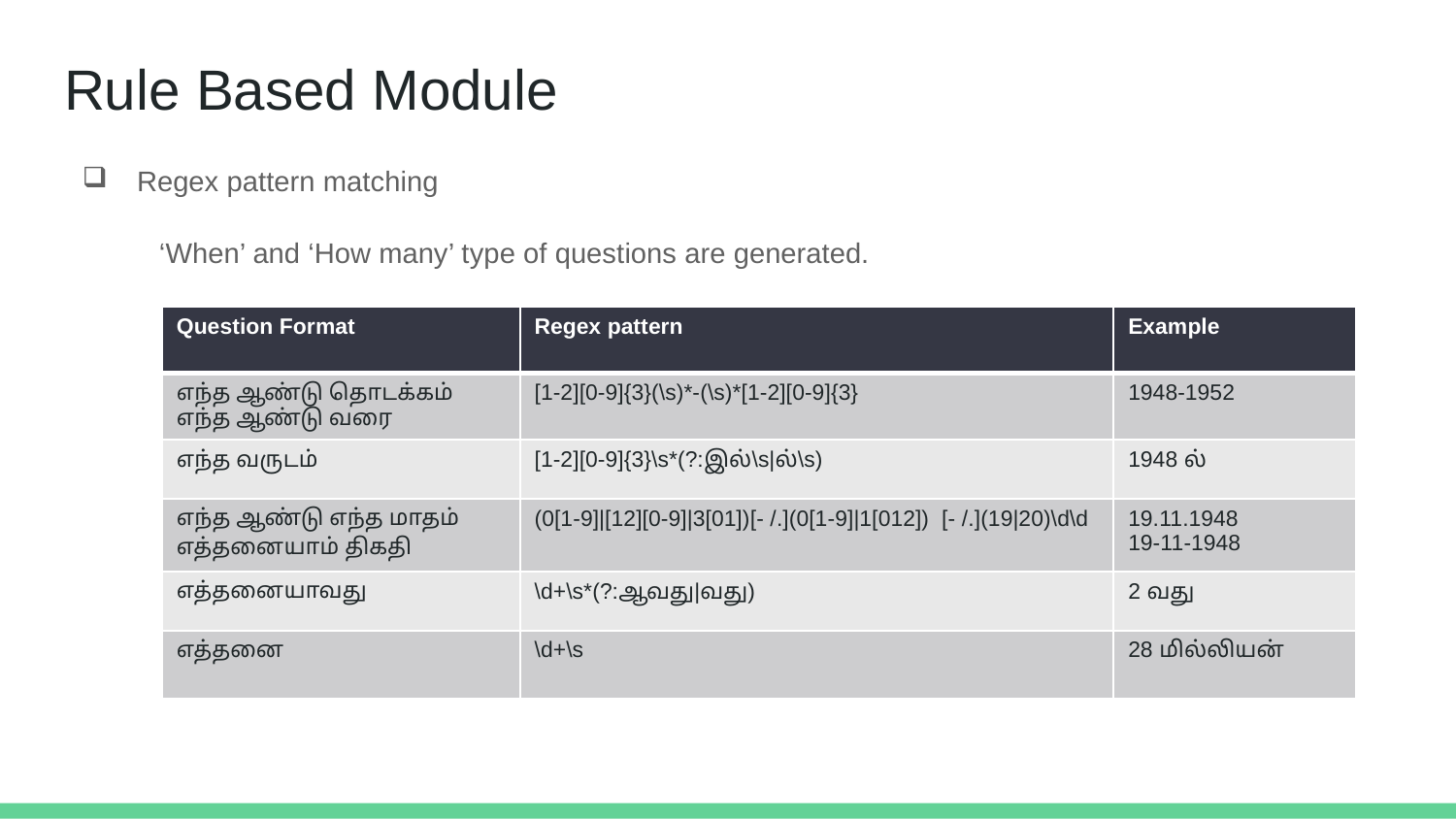

# Rule Based Module
Regex pattern matching
‘When’ and ‘How many’ type of questions are generated.

| Question Format | Regex pattern | Example |
| --- | --- | --- |
| எந்த ஆண்டு தொடக்கம் எந்த ஆண்டு வரை | [1-2][0-9]{3}(\s)\*-(\s)\*[1-2][0-9]{3} | 1948-1952 |
| எந்த வருடம் | [1-2][0-9]{3}\s\*(?:இல்\s|ல்\s) | 1948 ல் |
| எந்த ஆண்டு எந்த மாதம் எத்தனையாம் திகதி | (0[1-9]|[12][0-9]|3[01])[- /.](0[1-9]|1[012]) [- /.](19|20)\d\d | 19.11.1948 19-11-1948 |
| எத்தனையாவது | \d+\s\*(?:ஆவது|வது) | 2 வது |
| எத்தனை | \d+\s | 28 மில்லியன் |